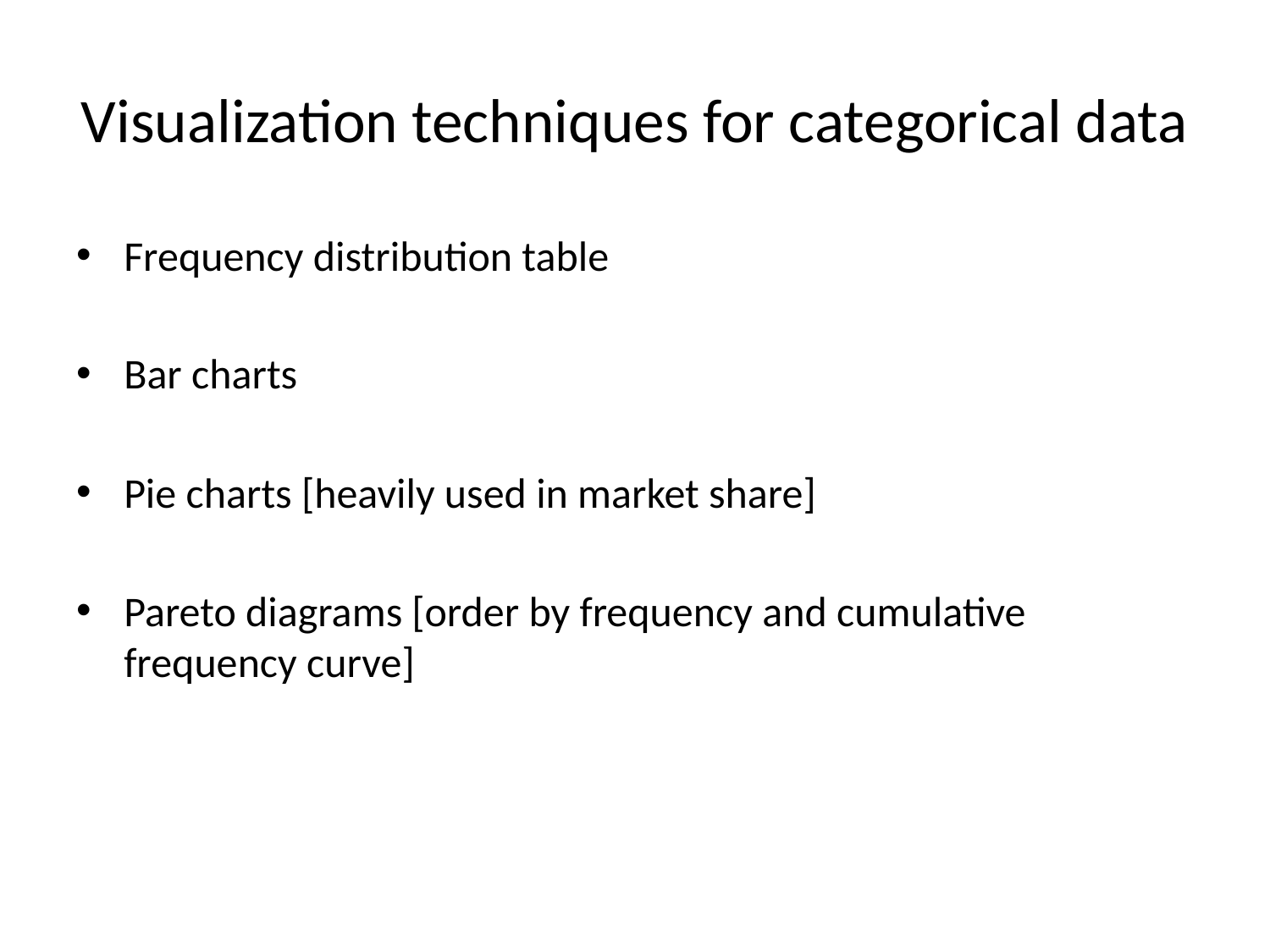

# Visualization techniques for categorical data
Frequency distribution table

Bar charts

Pie charts [heavily used in market share]

Pareto diagrams [order by frequency and cumulative frequency curve]